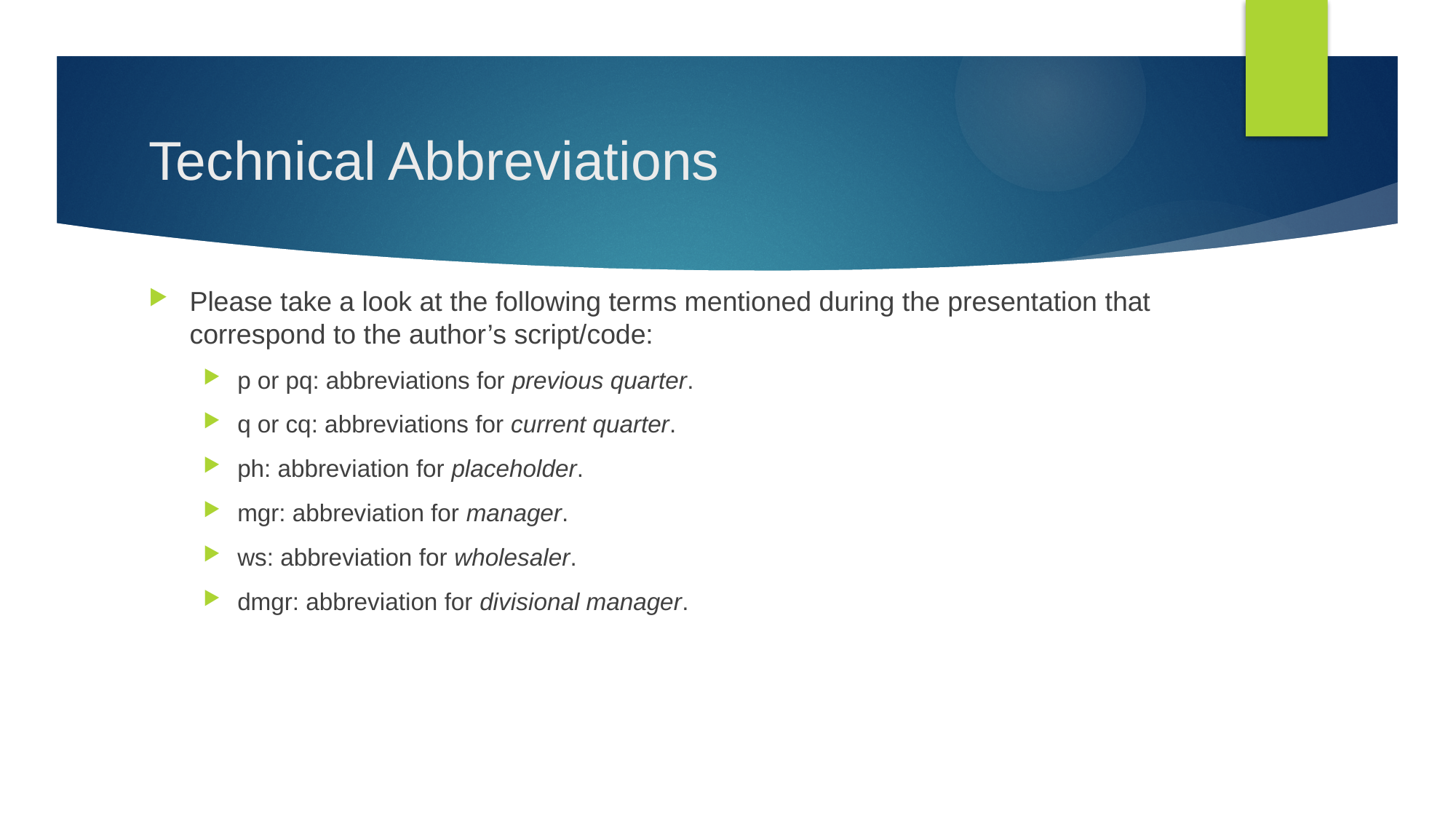

# Technical Abbreviations
Please take a look at the following terms mentioned during the presentation that correspond to the author’s script/code:
p or pq: abbreviations for previous quarter.
q or cq: abbreviations for current quarter.
ph: abbreviation for placeholder.
mgr: abbreviation for manager.
ws: abbreviation for wholesaler.
dmgr: abbreviation for divisional manager.